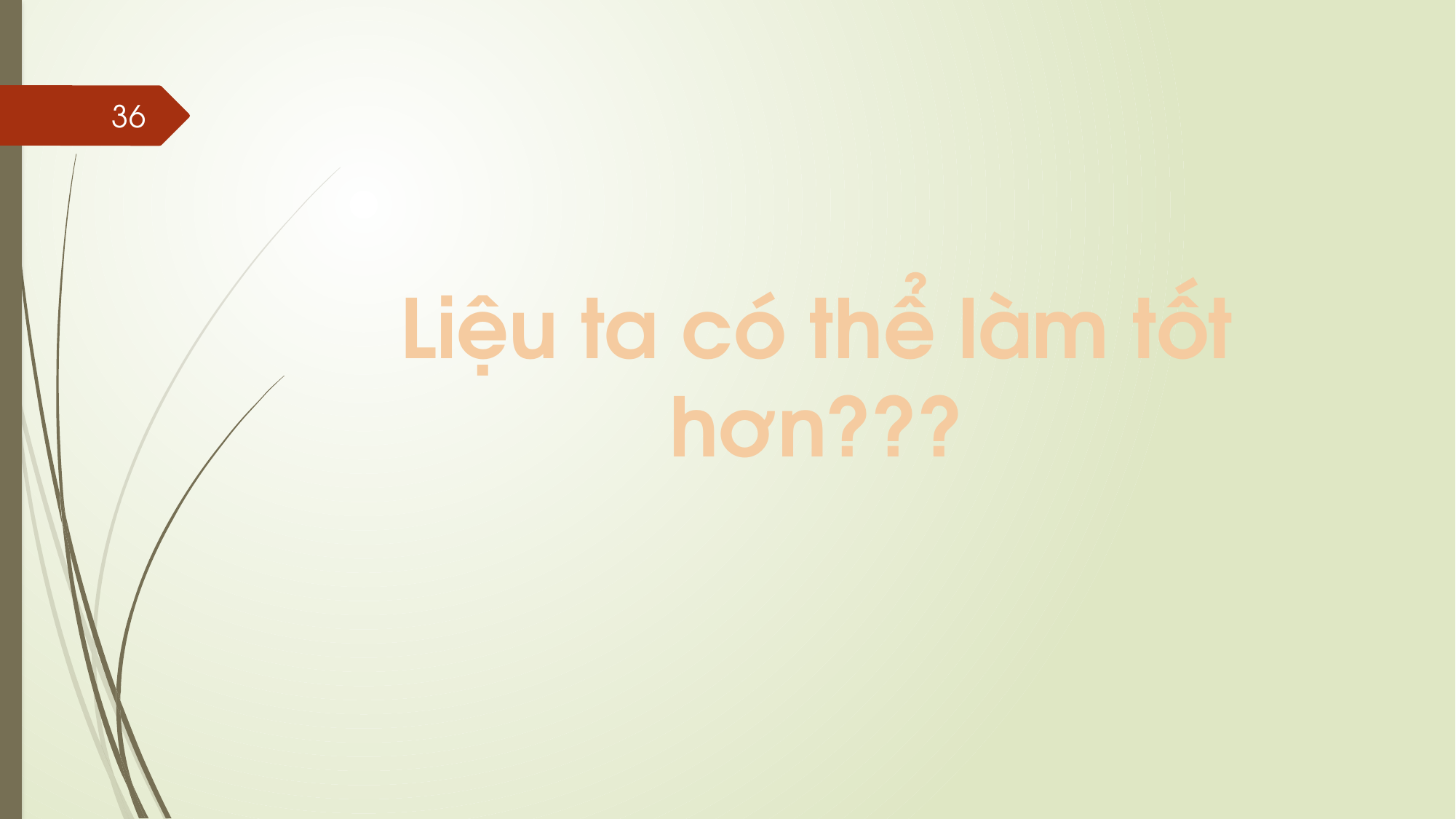

#
36

Liệu ta có thể làm tốt hơn???